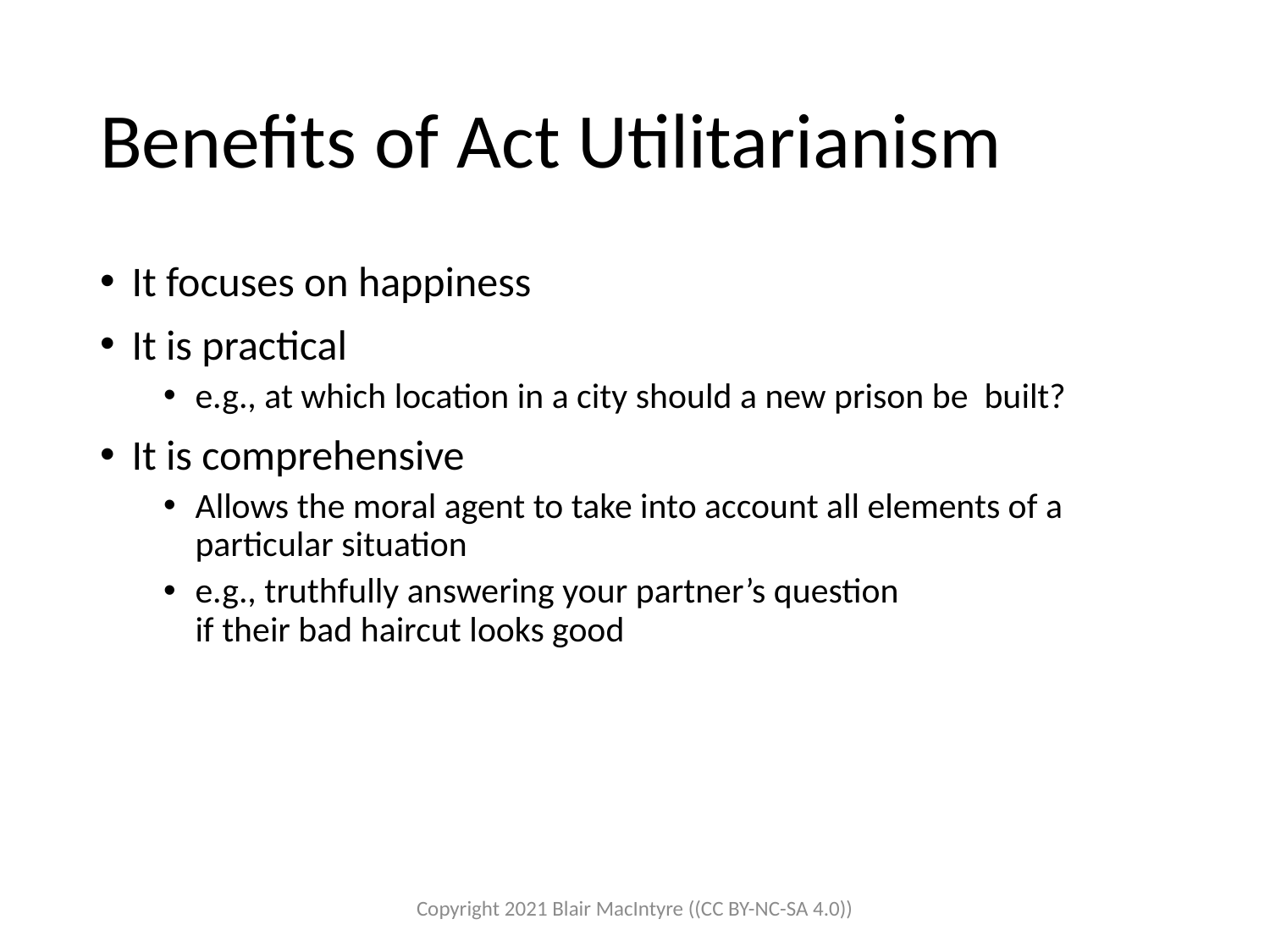

# Benefits of Act Utilitarianism
It focuses on happiness
It is practical
e.g., at which location in a city should a new prison be  built?
It is comprehensive
Allows the moral agent to take into account all elements of a particular situation
e.g., truthfully answering your partner’s question
if their bad haircut looks good
Copyright 2021 Blair MacIntyre ((CC BY-NC-SA 4.0))